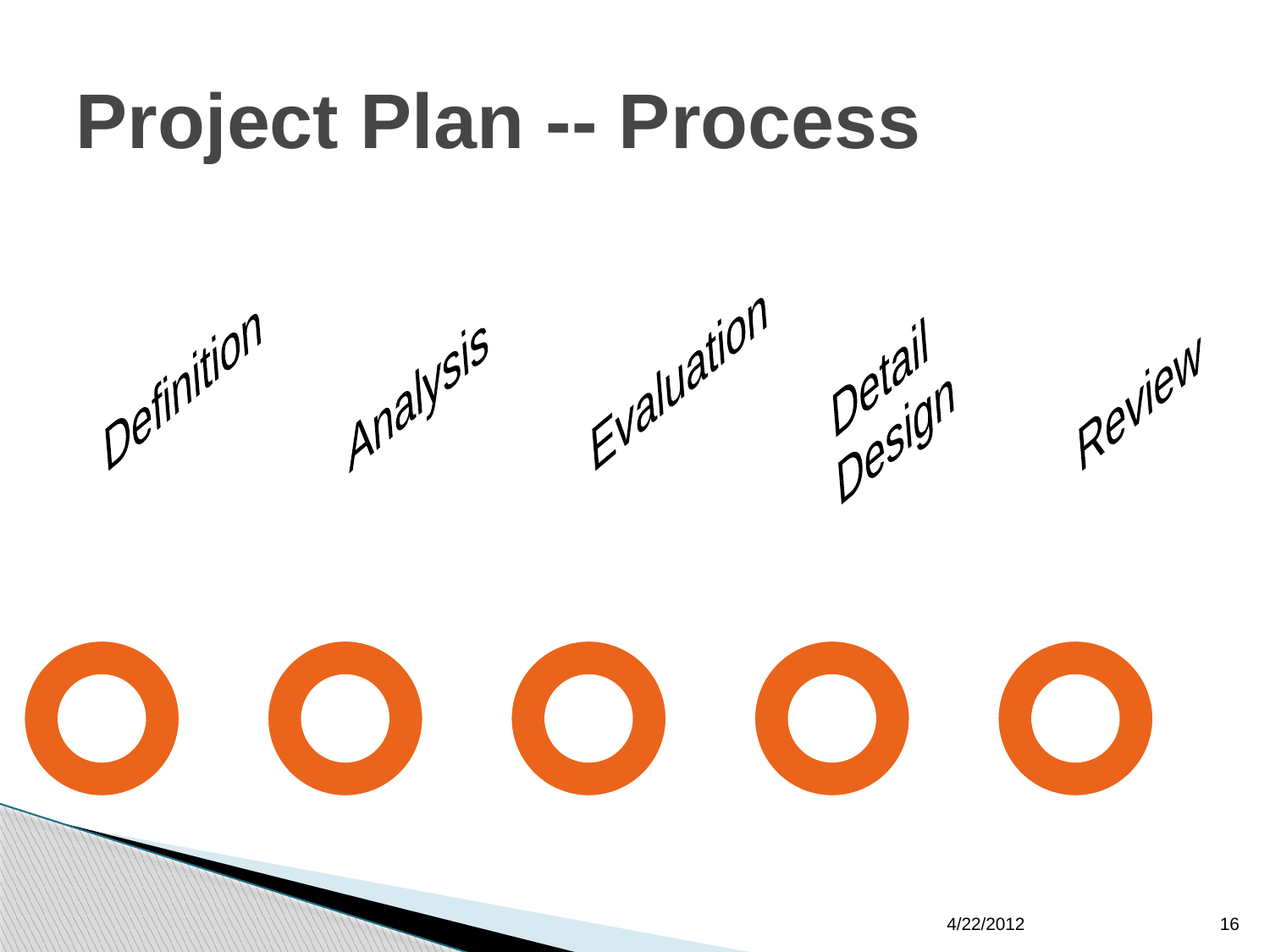

# Project Plan -- Process

4/22/2012
16